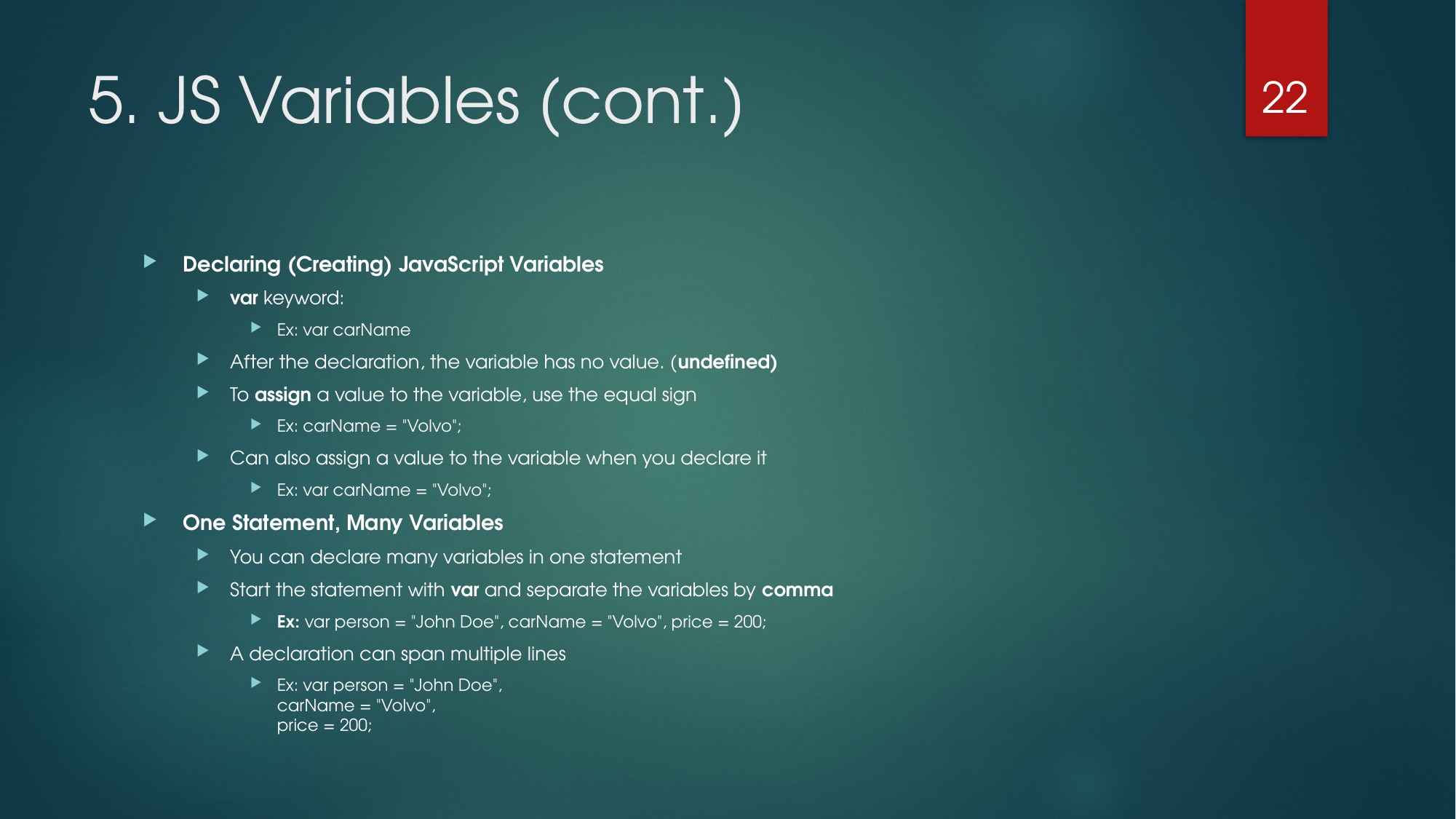

22
# 5. JS Variables (cont.)
Declaring (Creating) JavaScript Variables
var keyword:
Ex: var carName
After the declaration, the variable has no value. (undefined)
To assign a value to the variable, use the equal sign
Ex: carName = "Volvo";
Can also assign a value to the variable when you declare it
Ex: var carName = "Volvo";
One Statement, Many Variables
You can declare many variables in one statement
Start the statement with var and separate the variables by comma
Ex: var person = "John Doe", carName = "Volvo", price = 200;
A declaration can span multiple lines
Ex: var person = "John Doe",
carName = "Volvo",
price = 200;